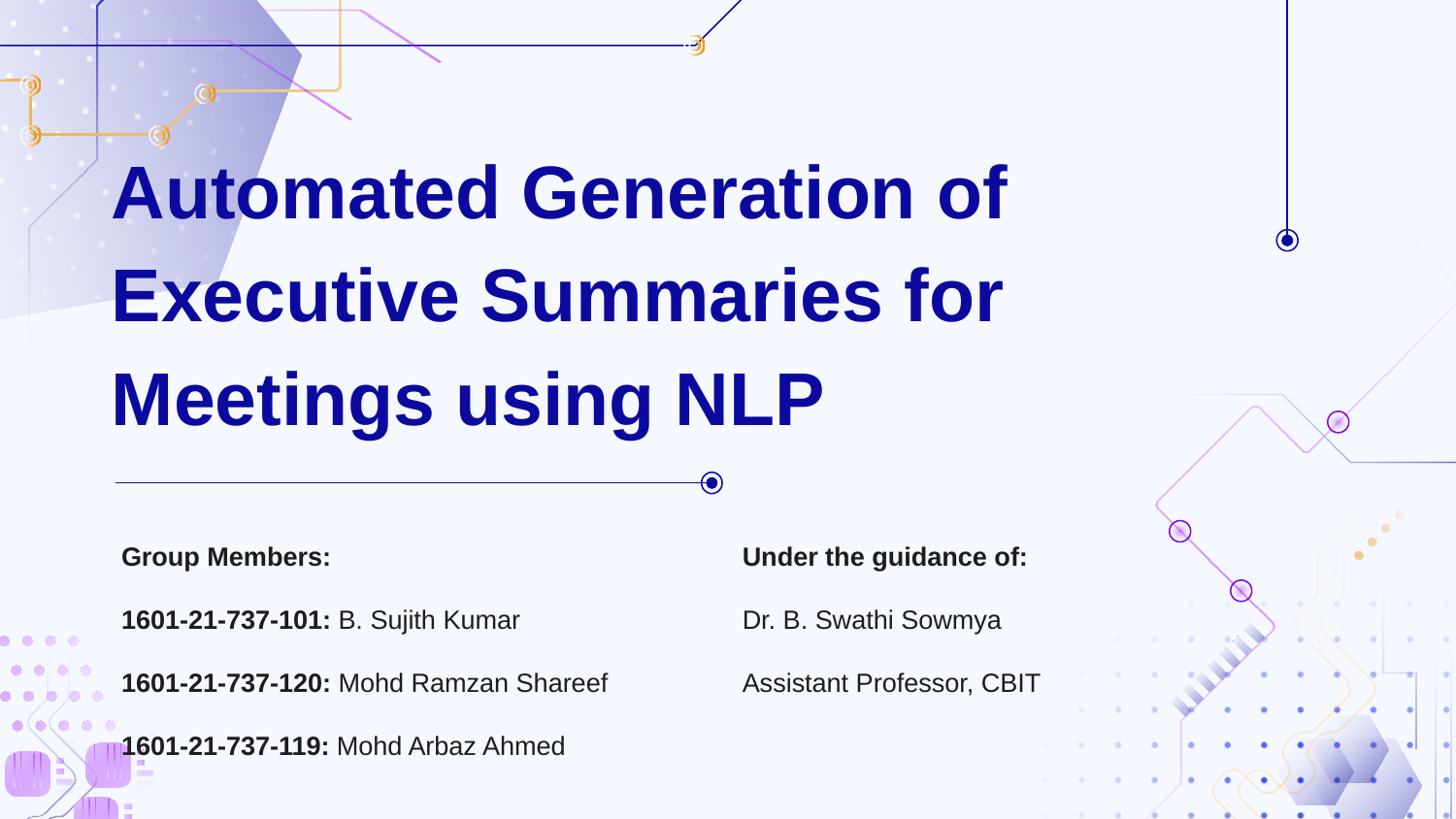

# Automated Generation of Executive Summaries for Meetings using NLP

Group Members:
1601-21-737-101: B. Sujith Kumar
1601-21-737-120: Mohd Ramzan Shareef
1601-21-737-119: Mohd Arbaz Ahmed

Under the guidance of:
Dr. B. Swathi Sowmya
Assistant Professor, CBIT